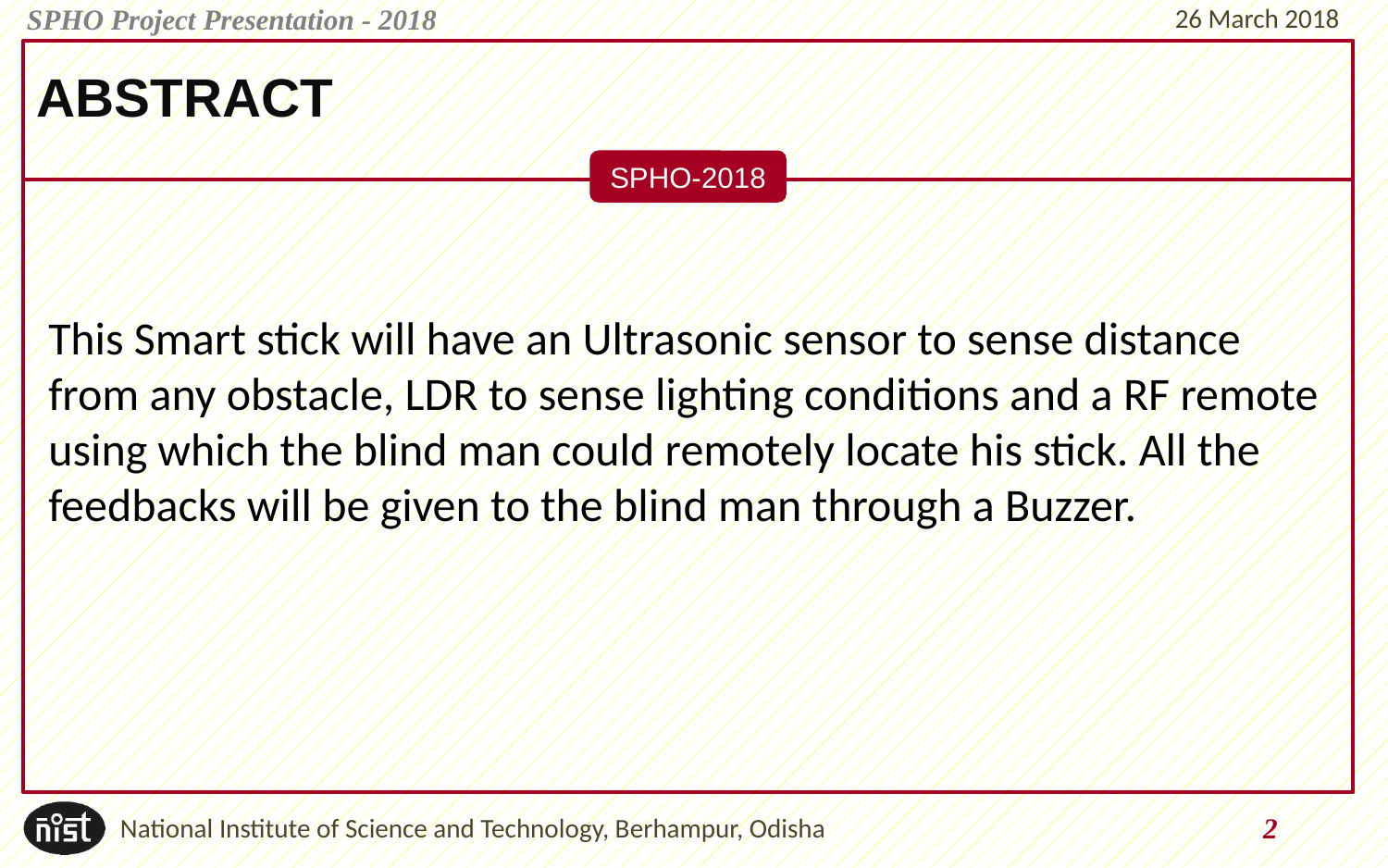

26 March 2018
# ABSTRACT

This Smart stick will have an Ultrasonic sensor to sense distance from any obstacle, LDR to sense lighting conditions and a RF remote using which the blind man could remotely locate his stick. All the feedbacks will be given to the blind man through a Buzzer.

National Institute of Science and Technology, Berhampur, Odisha
2